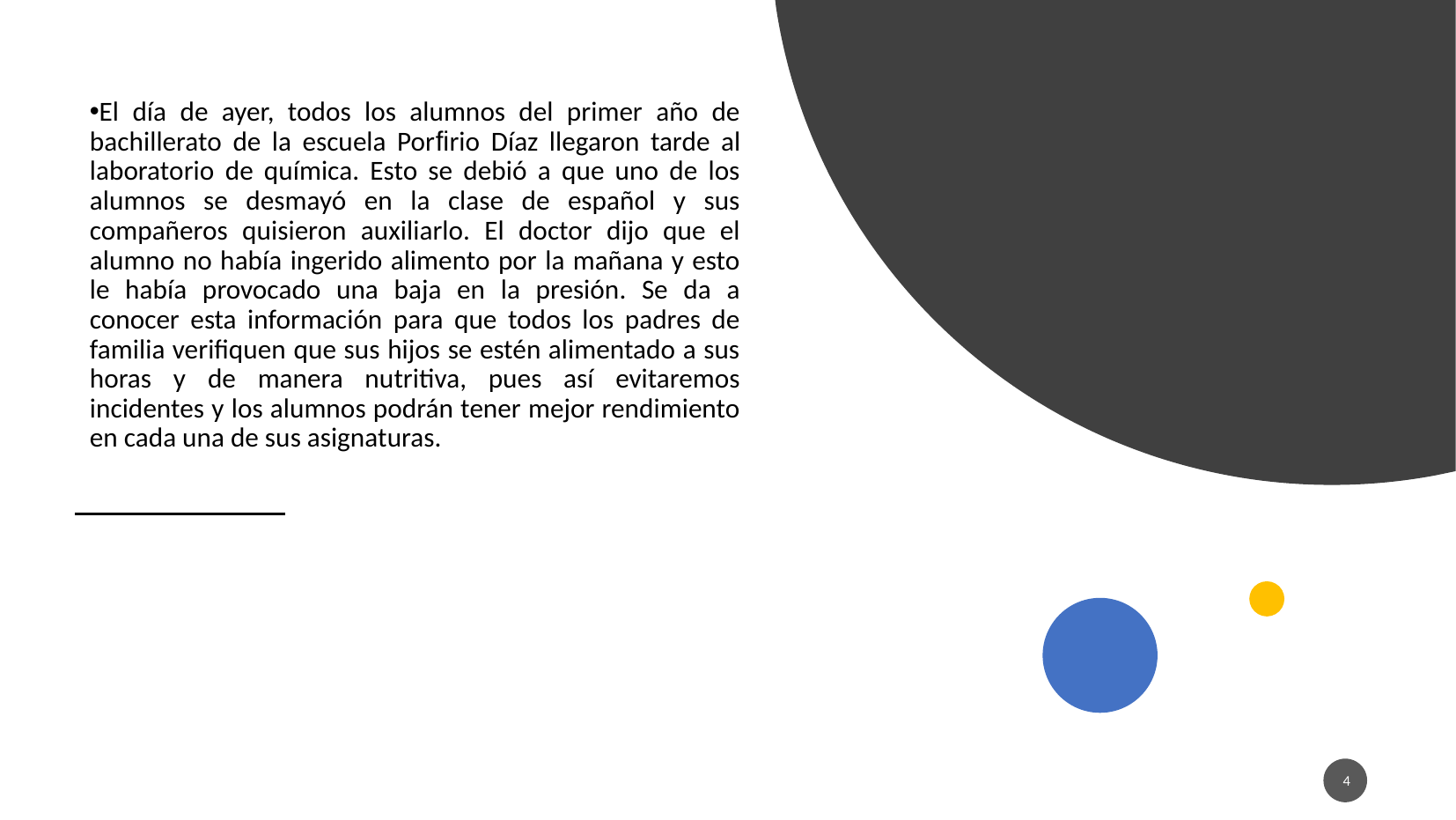

El día de ayer, todos los alumnos del primer año de bachillerato de la escuela Porfirio Díaz llegaron tarde al laboratorio de química. Esto se debió a que uno de los alumnos se desmayó en la clase de español y sus compañeros quisieron auxiliarlo. El doctor dijo que el alumno no había ingerido alimento por la mañana y esto le había provocado una baja en la presión. Se da a conocer esta información para que todos los padres de familia verifiquen que sus hijos se estén alimentado a sus horas y de manera nutritiva, pues así evitaremos incidentes y los alumnos podrán tener mejor rendimiento en cada una de sus asignaturas.

4